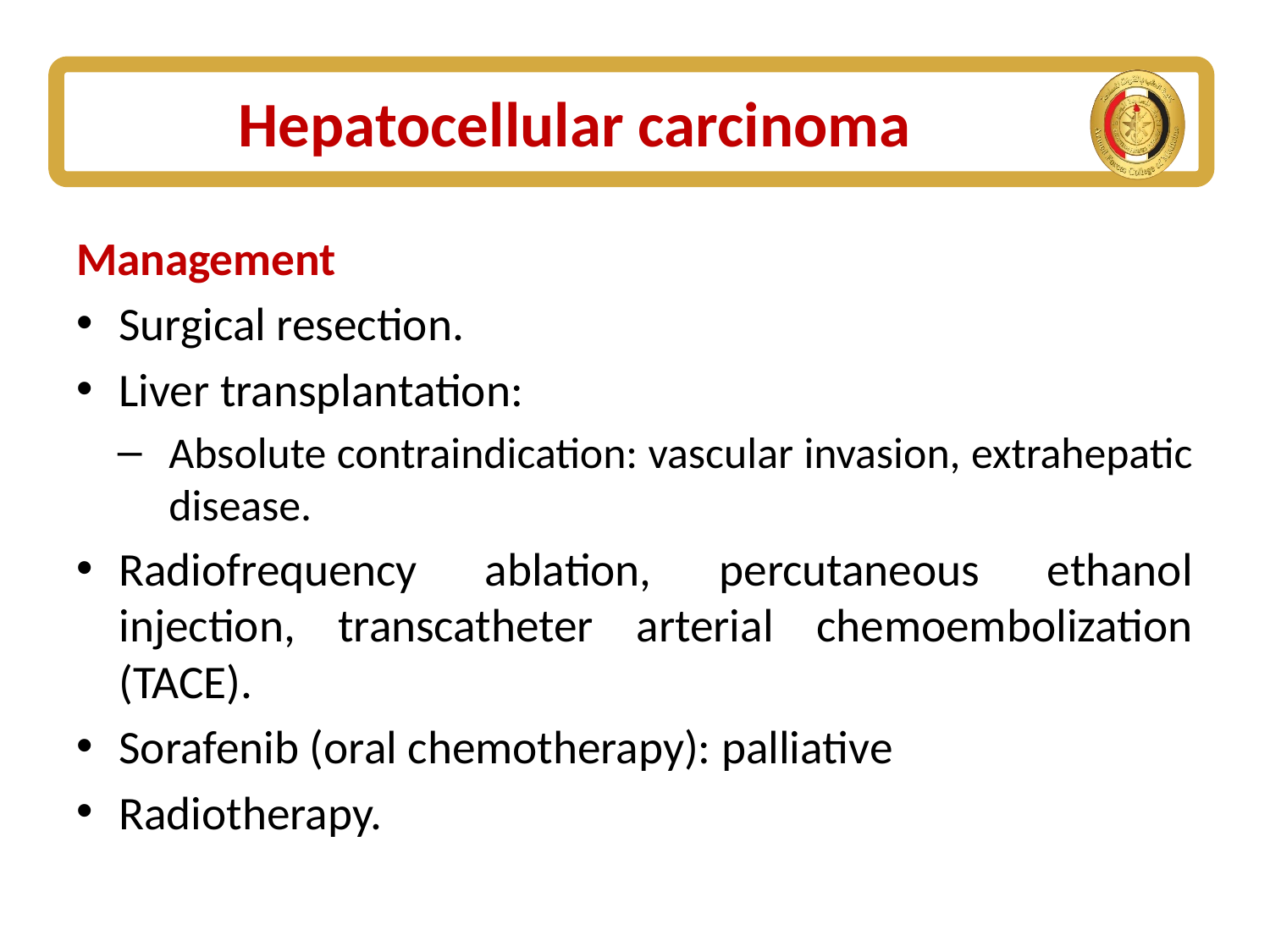

# Hepatocellular carcinoma
Management
Surgical resection.
Liver transplantation:
Absolute contraindication: vascular invasion, extrahepatic disease.
Radiofrequency ablation, percutaneous ethanol injection, transcatheter arterial chemoembolization (TACE).
Sorafenib (oral chemotherapy): palliative
Radiotherapy.